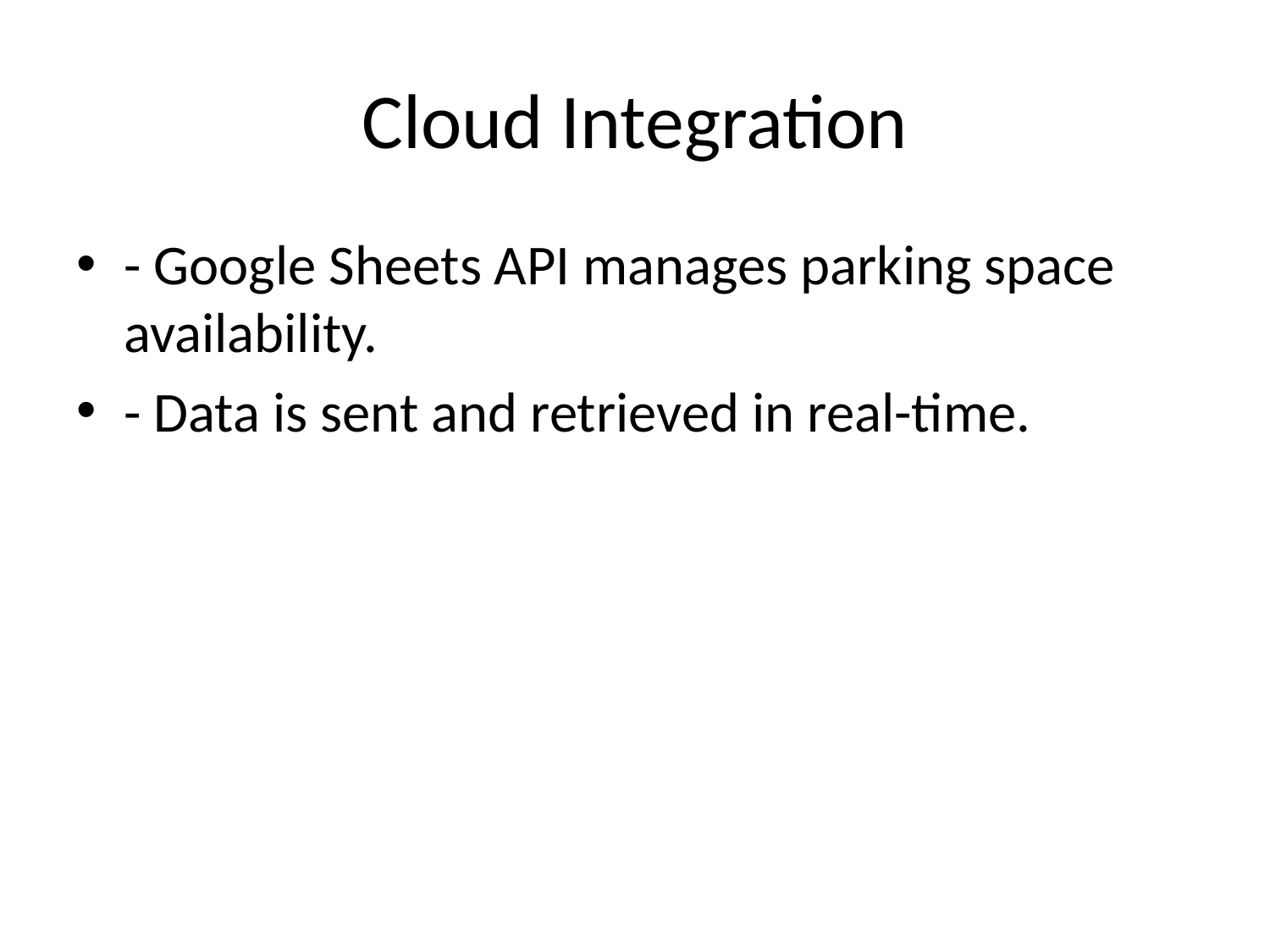

# Cloud Integration
- Google Sheets API manages parking space availability.
- Data is sent and retrieved in real-time.